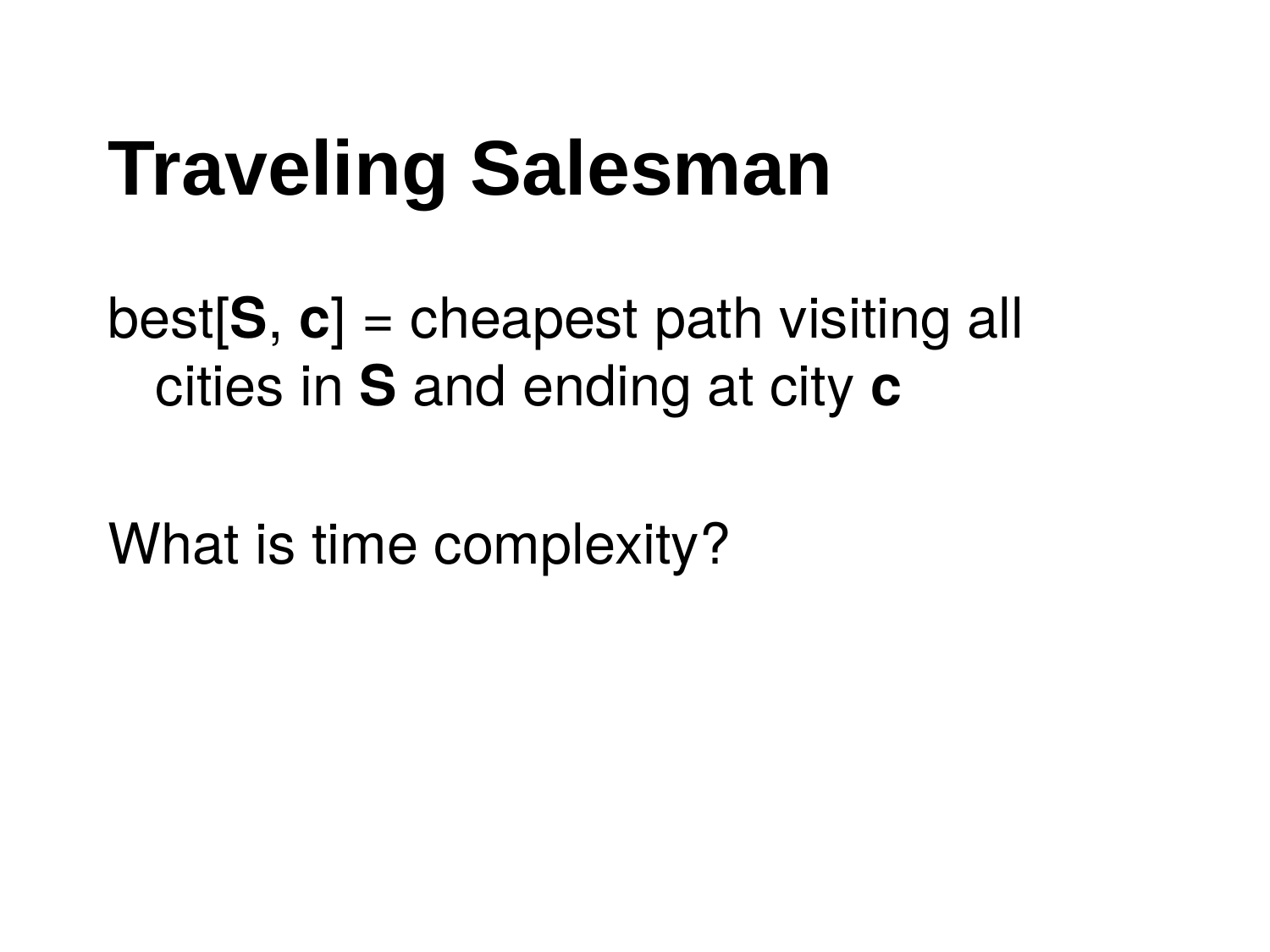

# Traveling Salesman
best[S, c] = cheapest path visiting all cities in S and ending at city c

What is time complexity?